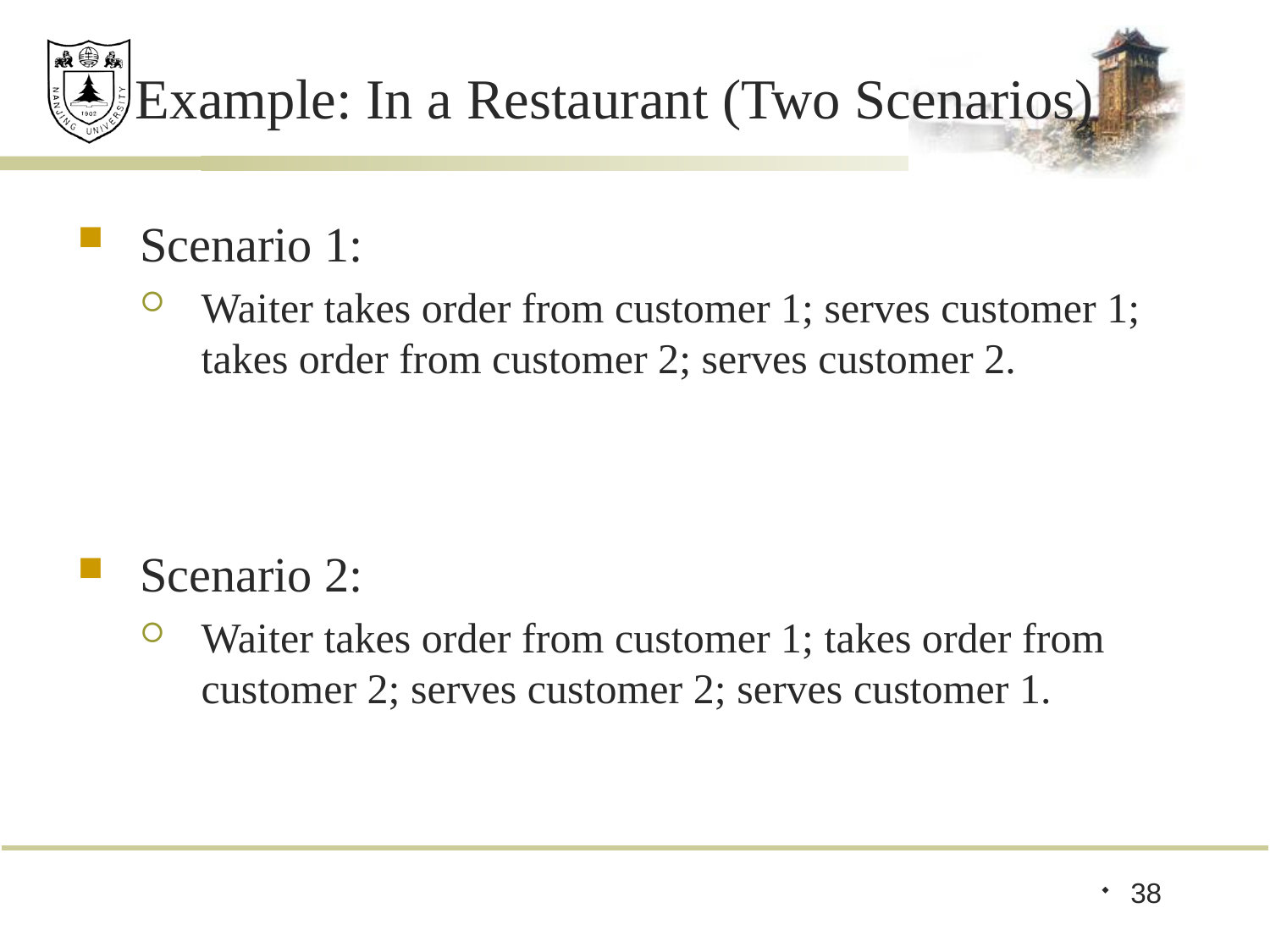

# Example: In a Restaurant (Two Scenarios)
Scenario 1:
Waiter takes order from customer 1; serves customer 1; takes order from customer 2; serves customer 2.

Scenario 2:
Waiter takes order from customer 1; takes order from customer 2; serves customer 2; serves customer 1.
38